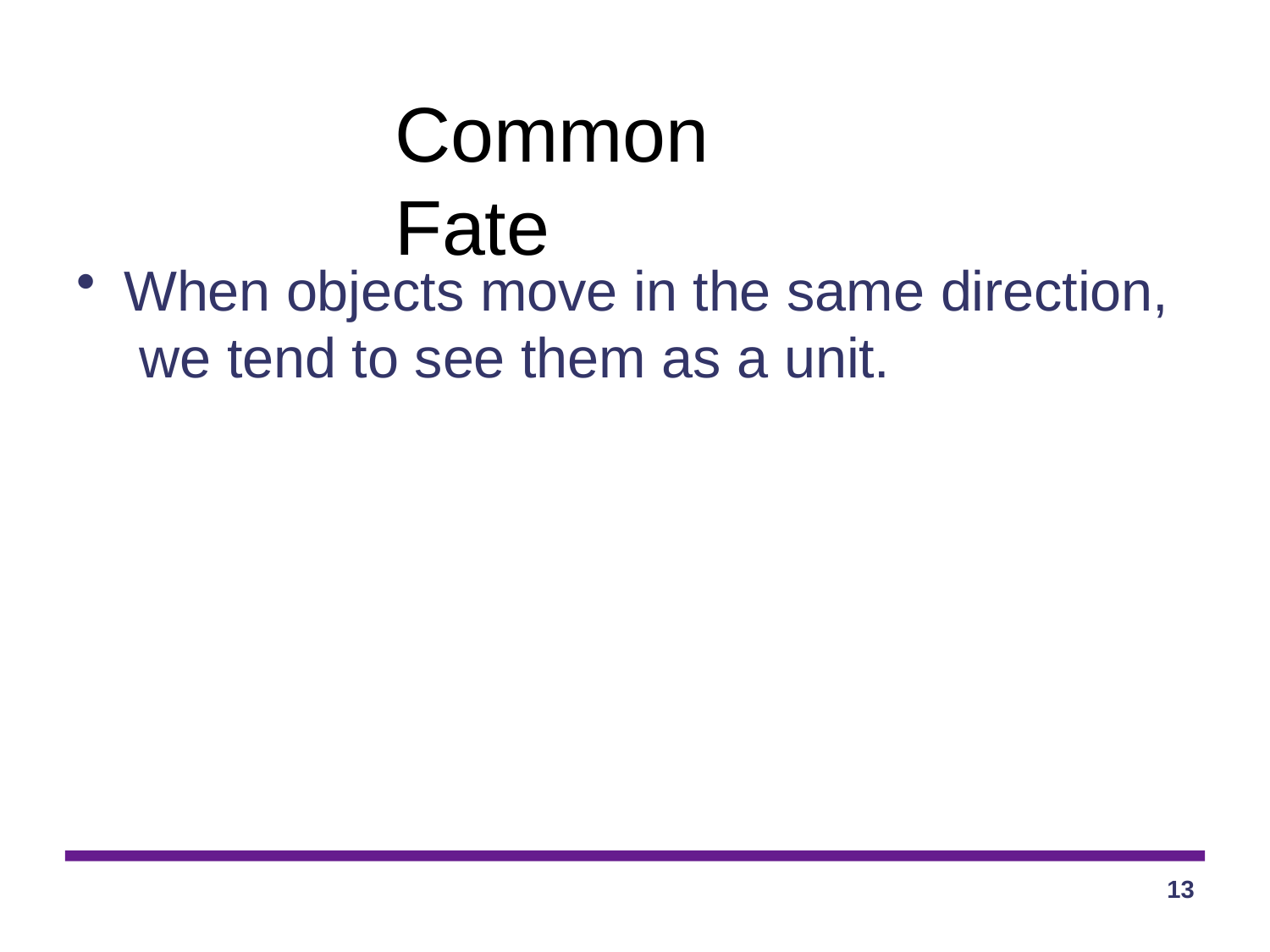

# Common	Fate
When objects move in the same direction,  we tend to see them as a unit.

13